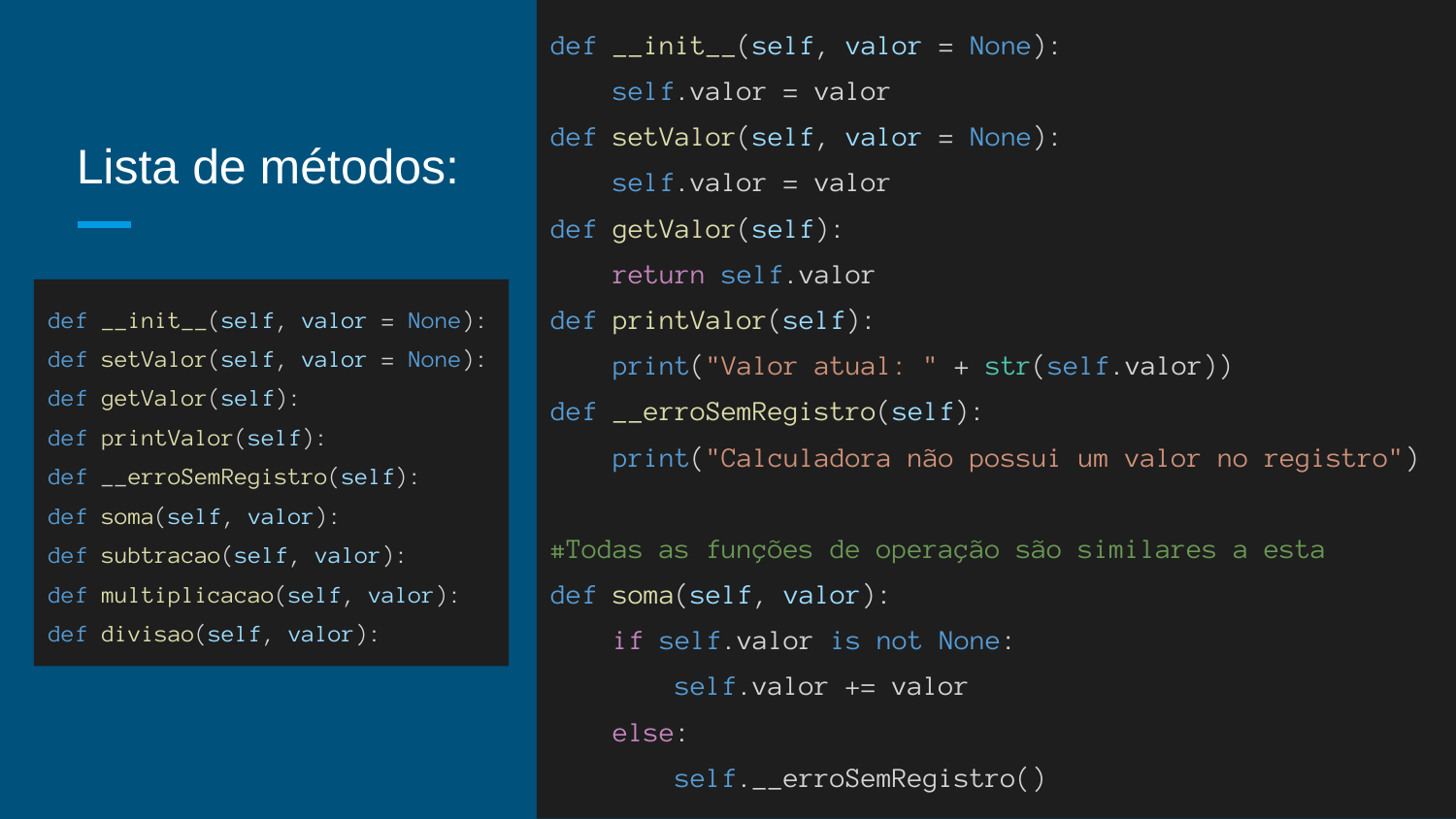

def __init__(self, valor = None):
    self.valor = valor
def setValor(self, valor = None):
    self.valor = valor
def getValor(self):
    return self.valor
def printValor(self):
    print("Valor atual: " + str(self.valor))
def __erroSemRegistro(self):
    print("Calculadora não possui um valor no registro")

#Todas as funções de operação são similares a esta
def soma(self, valor):
    if self.valor is not None:
        self.valor += valor
    else:
        self.__erroSemRegistro()
# Lista de métodos:
def __init__(self, valor = None):
def setValor(self, valor = None):
def getValor(self):
def printValor(self):
def __erroSemRegistro(self):
def soma(self, valor):
def subtracao(self, valor):
def multiplicacao(self, valor):
def divisao(self, valor):